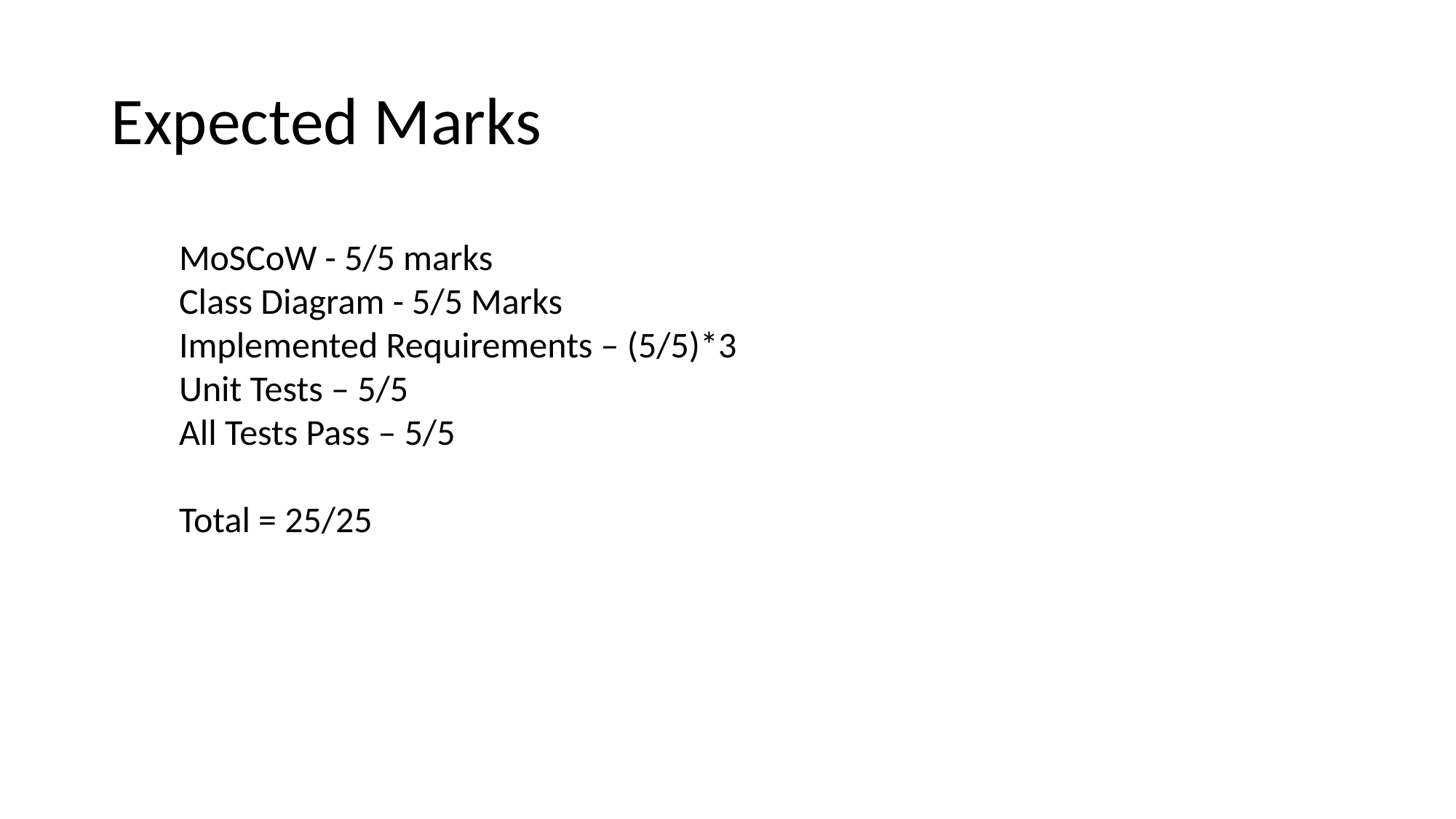

# Expected Marks
MoSCoW - 5/5 marks
Class Diagram - 5/5 Marks
Implemented Requirements – (5/5)*3
Unit Tests – 5/5
All Tests Pass – 5/5

Total = 25/25